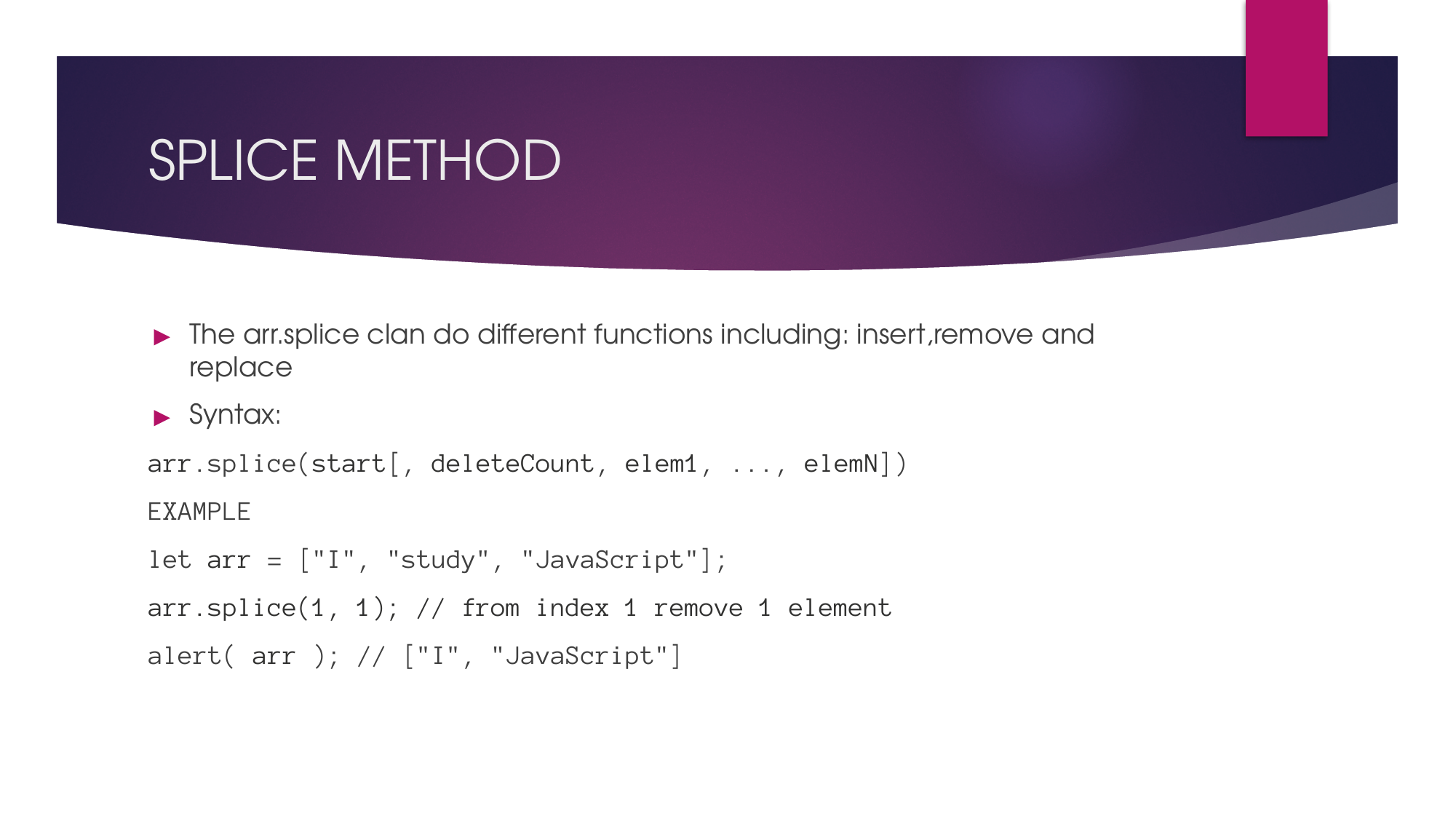

# SPLICE METHOD
The arr.splice clan do different functions including: insert,remove and replace
Syntax:
arr.splice(start[, deleteCount, elem1, ..., elemN])
EXAMPLE
let arr = ["I", "study", "JavaScript"];
arr.splice(1, 1); // from index 1 remove 1 element
alert( arr ); // ["I", "JavaScript"]